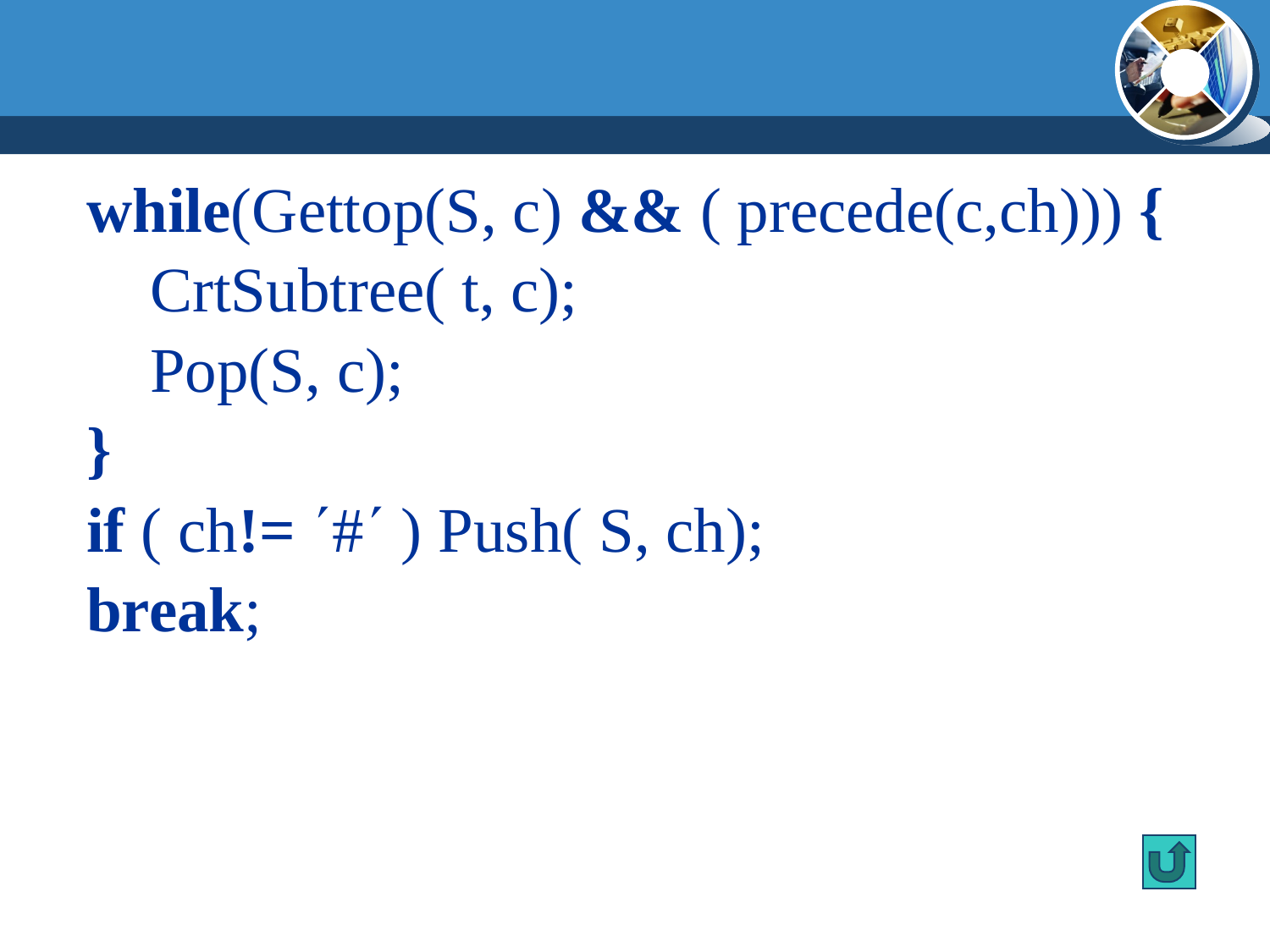

while(Gettop(S, c) && ( precede(c,ch))) {
    CrtSubtree( t, c);
    Pop(S, c);
}
if ( ch!= ′#′ ) Push( S, ch);
break;